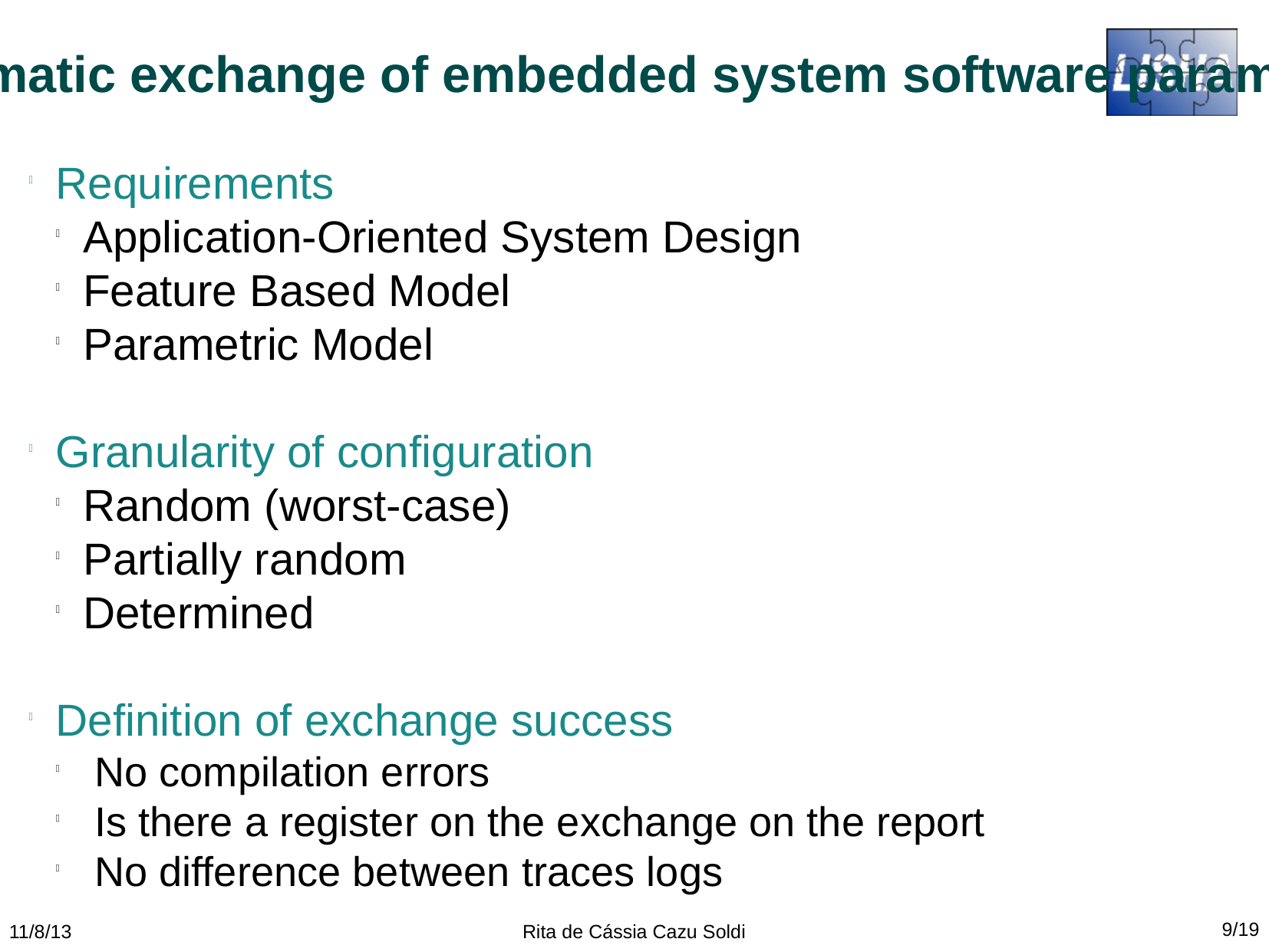

AEP - Automatic exchange of embedded system software parameters
Requirements
Application-Oriented System Design
Feature Based Model
Parametric Model

Granularity of configuration
Random (worst-case)
Partially random
Determined

Definition of exchange success
 No compilation errors
 Is there a register on the exchange on the report
 No difference between traces logs